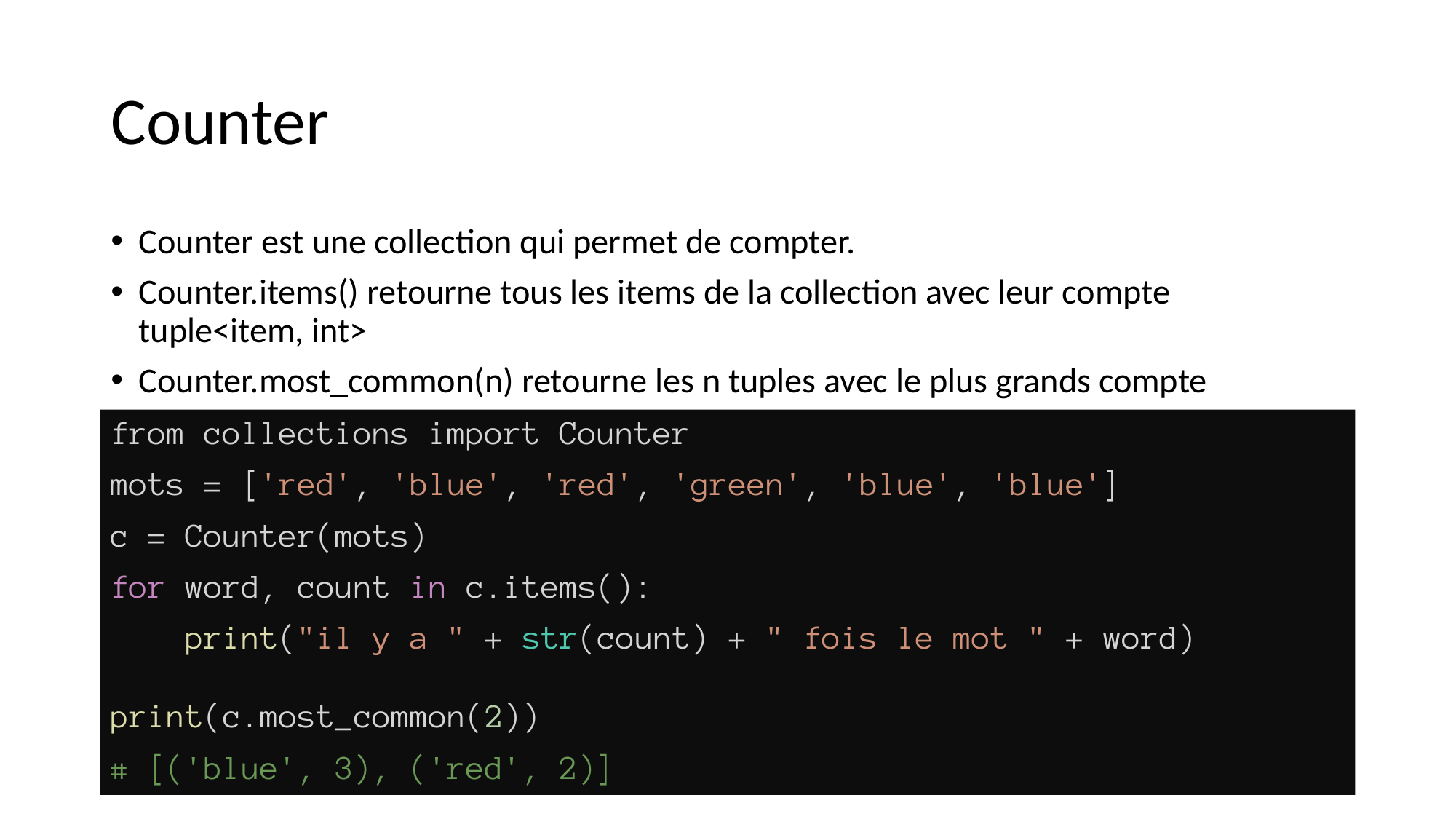

Counter
Counter est une collection qui permet de compter.
Counter.items() retourne tous les items de la collection avec leur compte tuple<item, int>
Counter.most_common(n) retourne les n tuples avec le plus grands compte
from collections import Counter
mots = ['red', 'blue', 'red', 'green', 'blue', 'blue']
c = Counter(mots)
for word, count in c.items():
    print("il y a " + str(count) + " fois le mot " + word)
print(c.most_common(2))
# [('blue', 3), ('red', 2)]